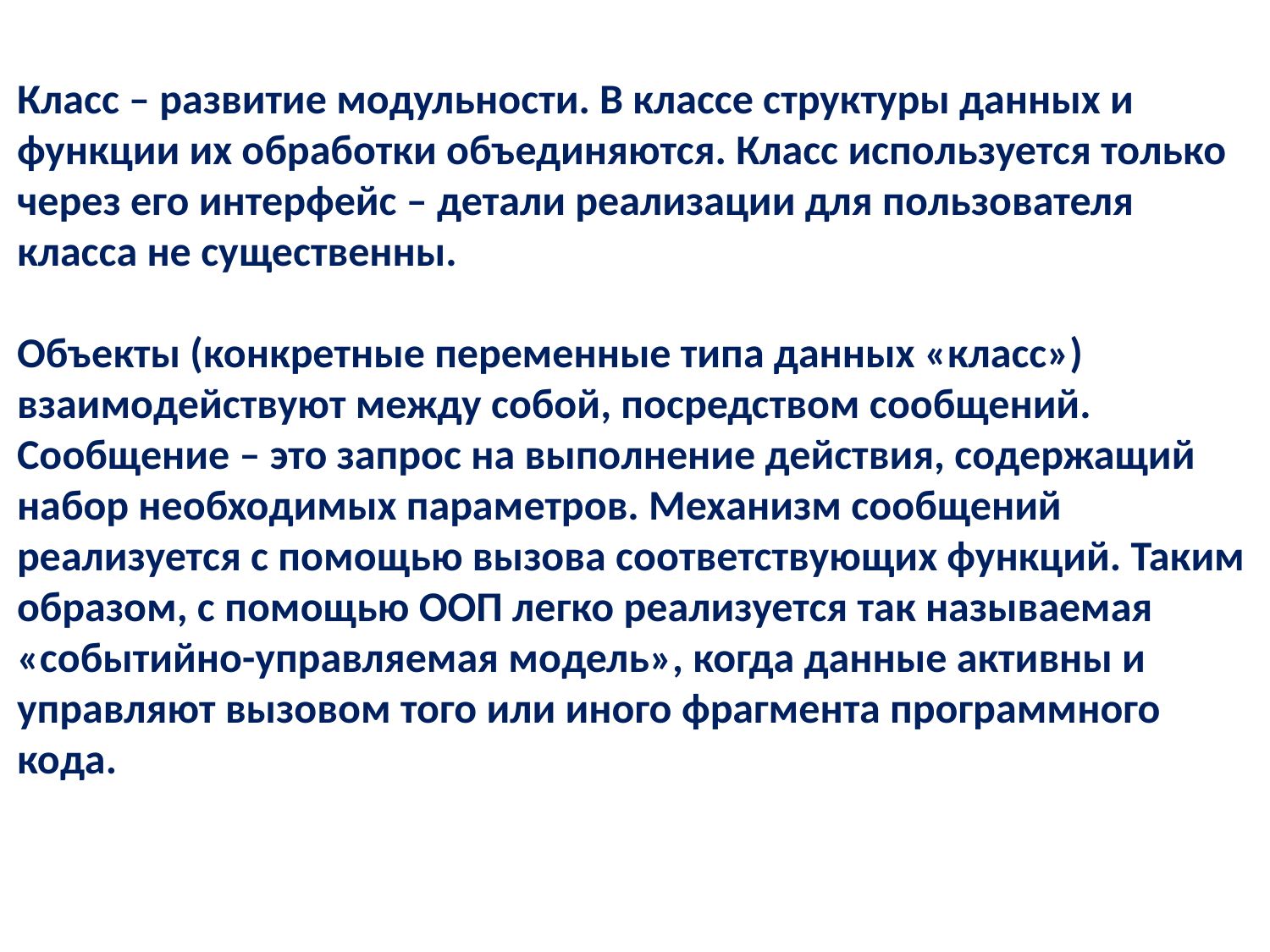

Класс – развитие модульности. В классе структуры данных и функции их обработки объединяются. Класс используется только через его интерфейс – детали реализации для пользователя класса не существенны.

Объекты (конкретные переменные типа данных «класс») взаимодействуют между собой, посредством сообщений. Сообщение – это запрос на выполнение действия, содержащий набор необходимых параметров. Механизм сообщений реализуется с помощью вызова соответствующих функций. Таким образом, с помощью ООП легко реализуется так называемая «событийно-управляемая модель», когда данные активны и управляют вызовом того или иного фрагмента программного кода.